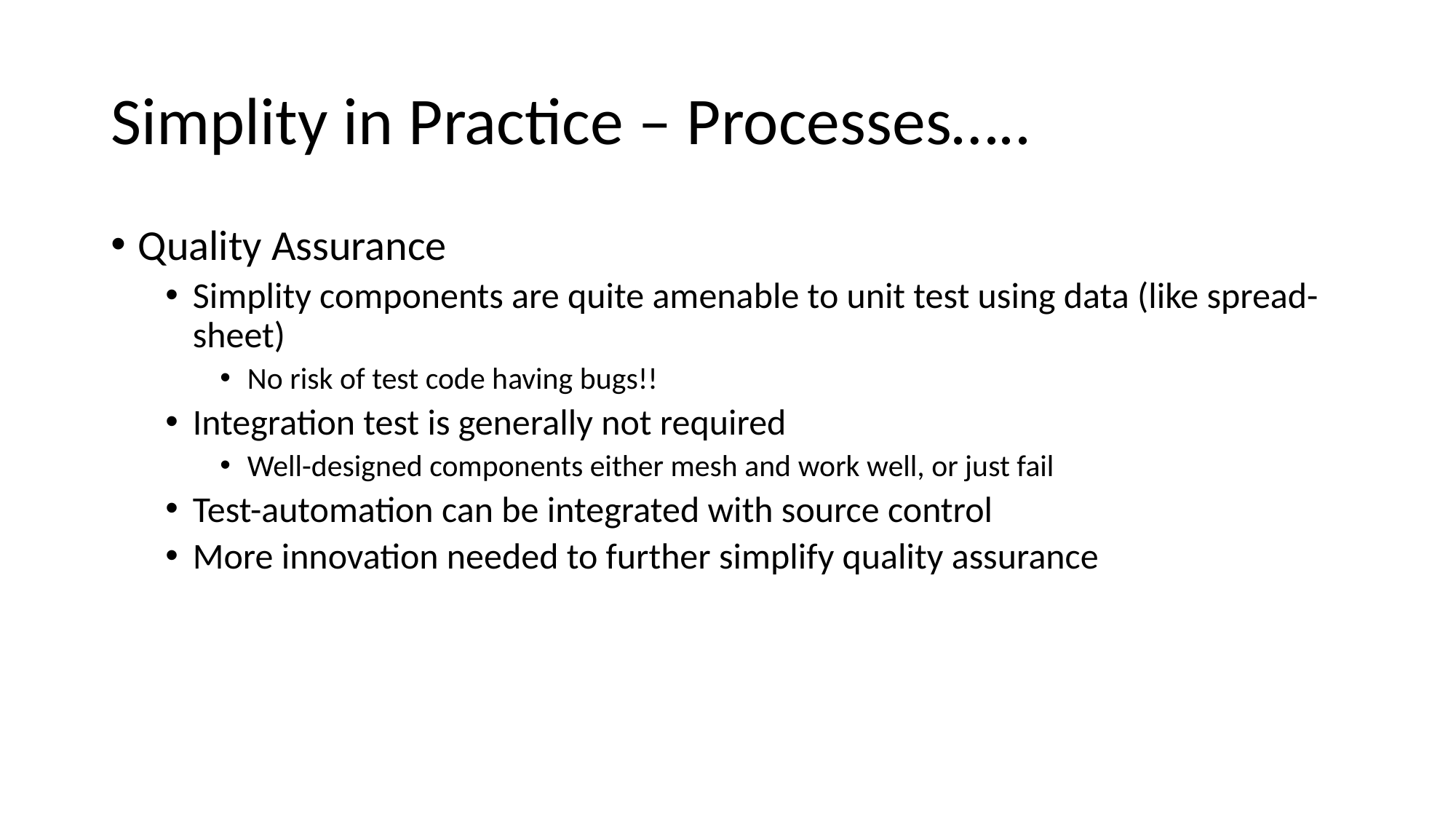

# Simplity in Practice – Processes…..
Quality Assurance
Simplity components are quite amenable to unit test using data (like spread-sheet)
No risk of test code having bugs!!
Integration test is generally not required
Well-designed components either mesh and work well, or just fail
Test-automation can be integrated with source control
More innovation needed to further simplify quality assurance